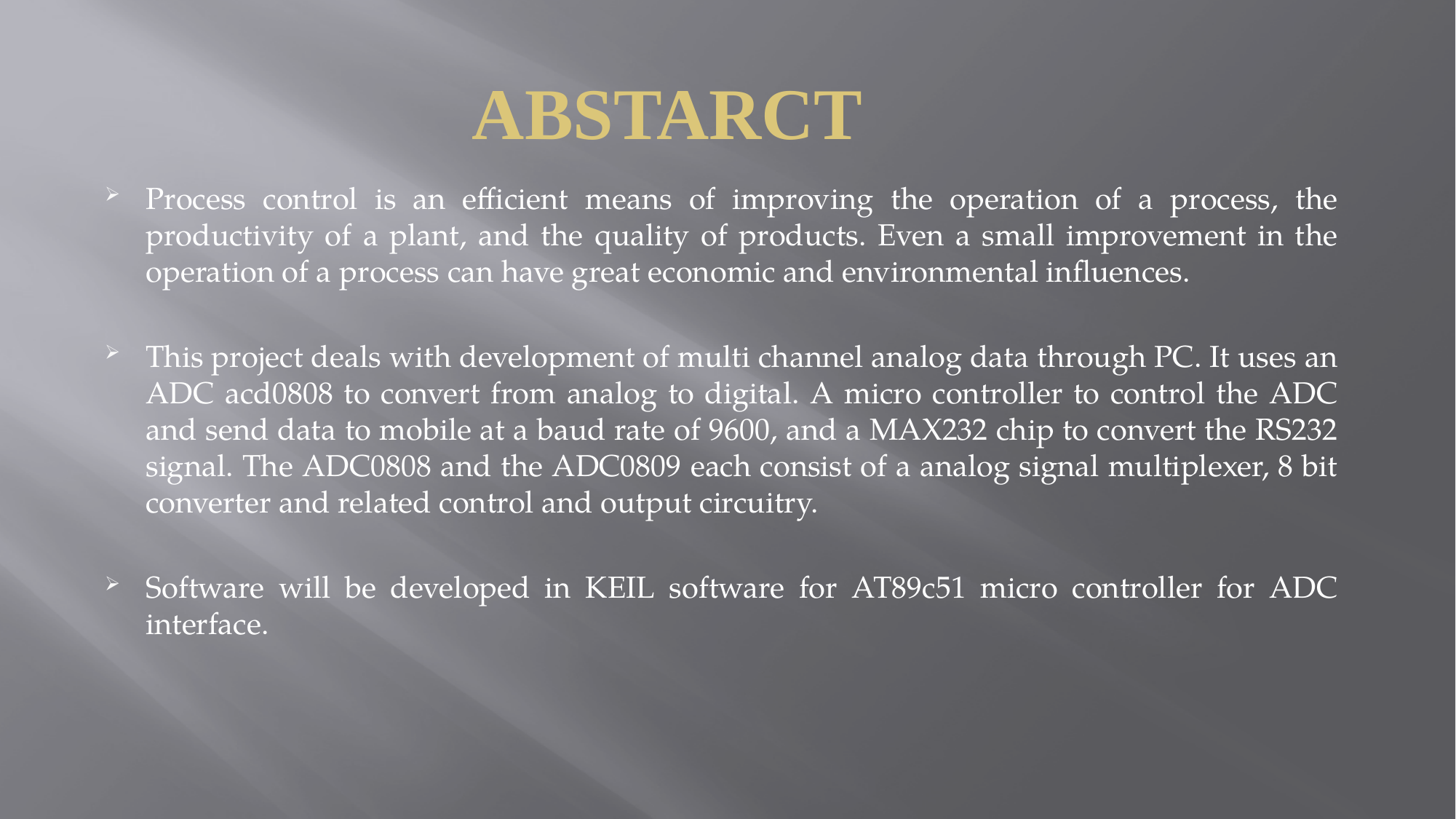

# ABSTARCT
Process control is an efficient means of improving the operation of a process, the productivity of a plant, and the quality of products. Even a small improvement in the operation of a process can have great economic and environmental influences.

This project deals with development of multi channel analog data through PC. It uses an ADC acd0808 to convert from analog to digital. A micro controller to control the ADC and send data to mobile at a baud rate of 9600, and a MAX232 chip to convert the RS232 signal. The ADC0808 and the ADC0809 each consist of a analog signal multiplexer, 8 bit converter and related control and output circuitry.

Software will be developed in KEIL software for AT89c51 micro controller for ADC interface.